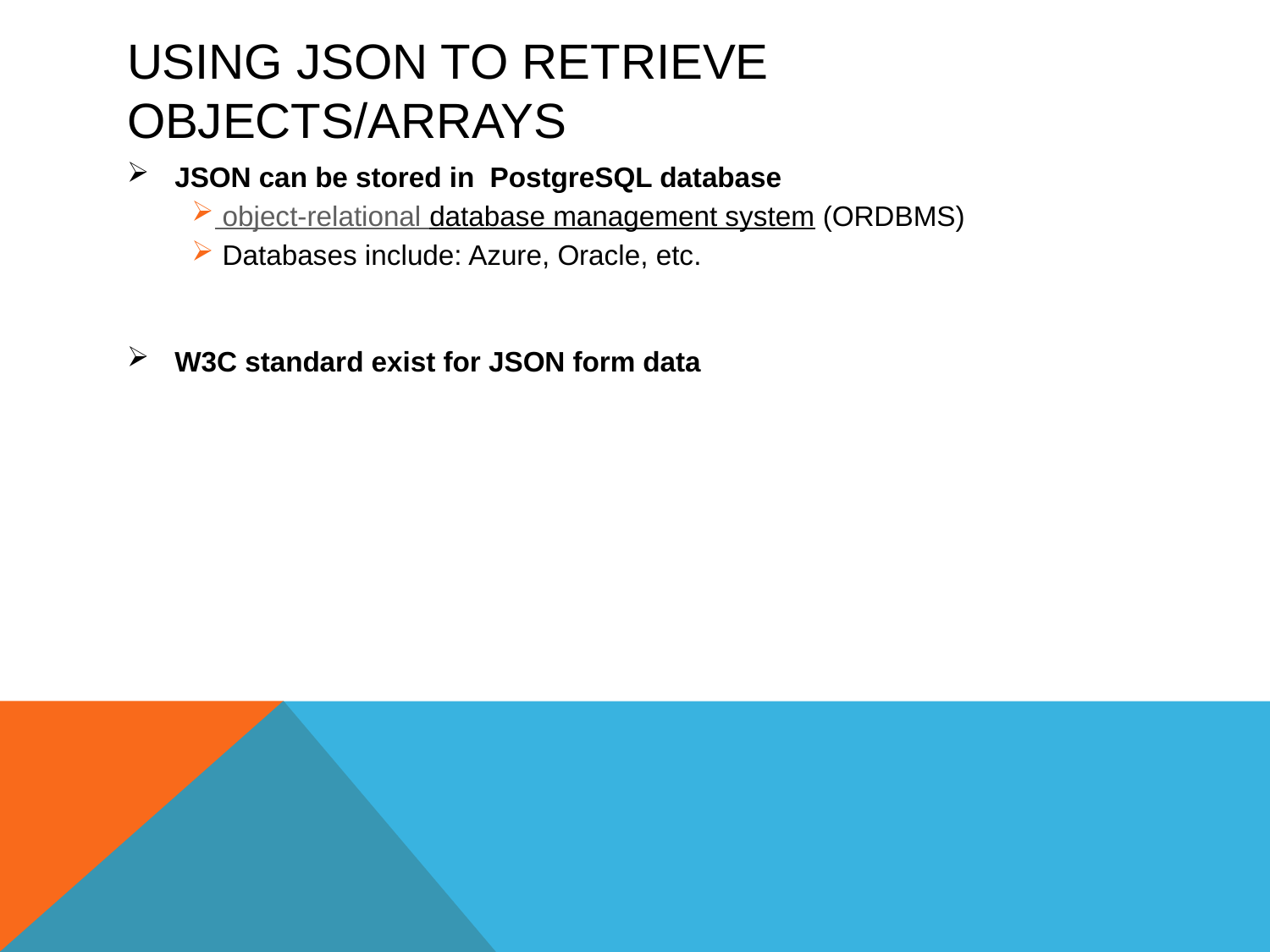

# USING JSON to Retrieve Objects/Arrays
JSON can be stored in  PostgreSQL database
 object-relational database management system (ORDBMS)
 Databases include: Azure, Oracle, etc.

W3C standard exist for JSON form data